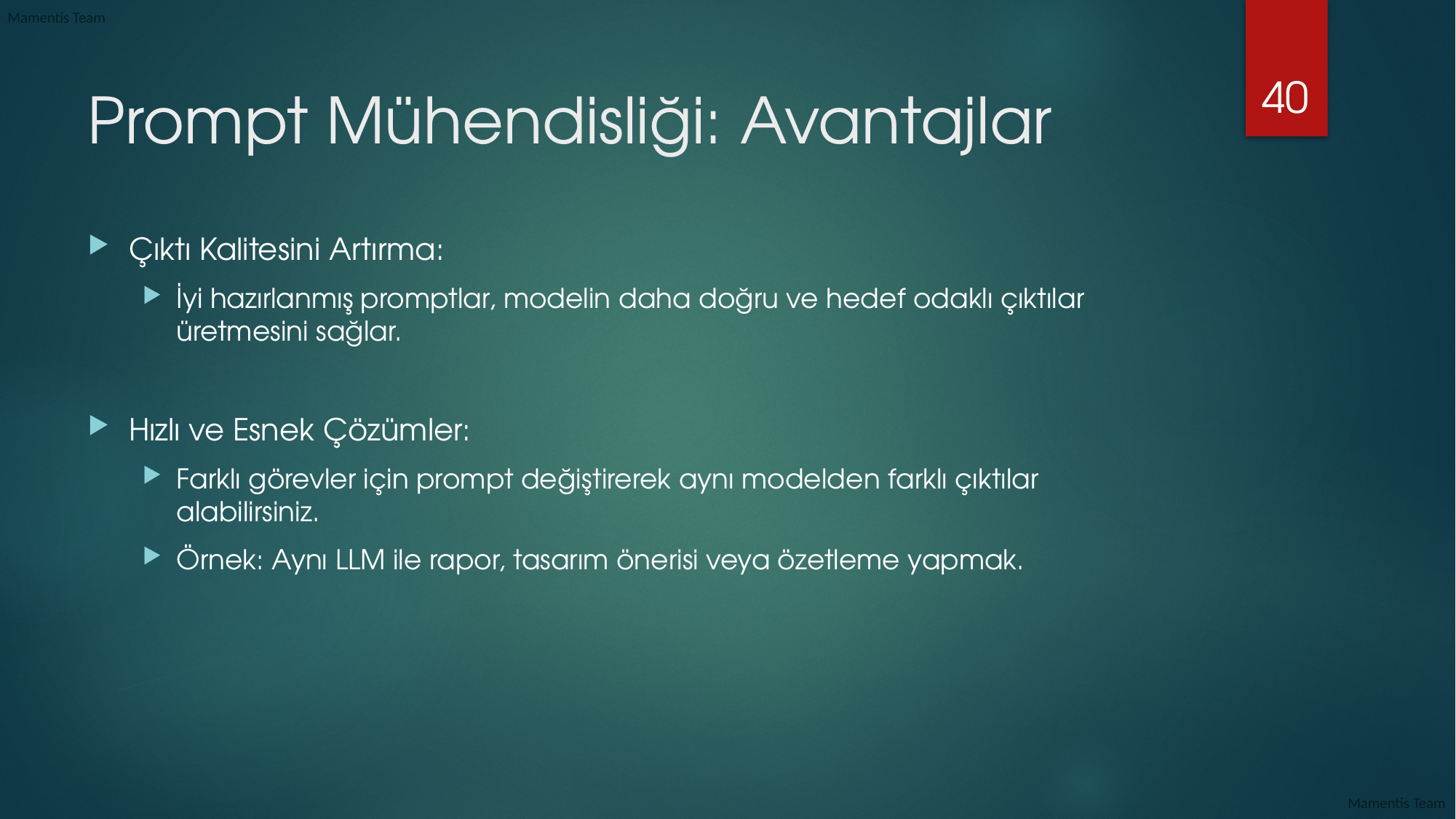

40
# Prompt Mühendisliği: Avantajlar
Çıktı Kalitesini Artırma:
İyi hazırlanmış promptlar, modelin daha doğru ve hedef odaklı çıktılar üretmesini sağlar.

Hızlı ve Esnek Çözümler:
Farklı görevler için prompt değiştirerek aynı modelden farklı çıktılar alabilirsiniz.
Örnek: Aynı LLM ile rapor, tasarım önerisi veya özetleme yapmak.